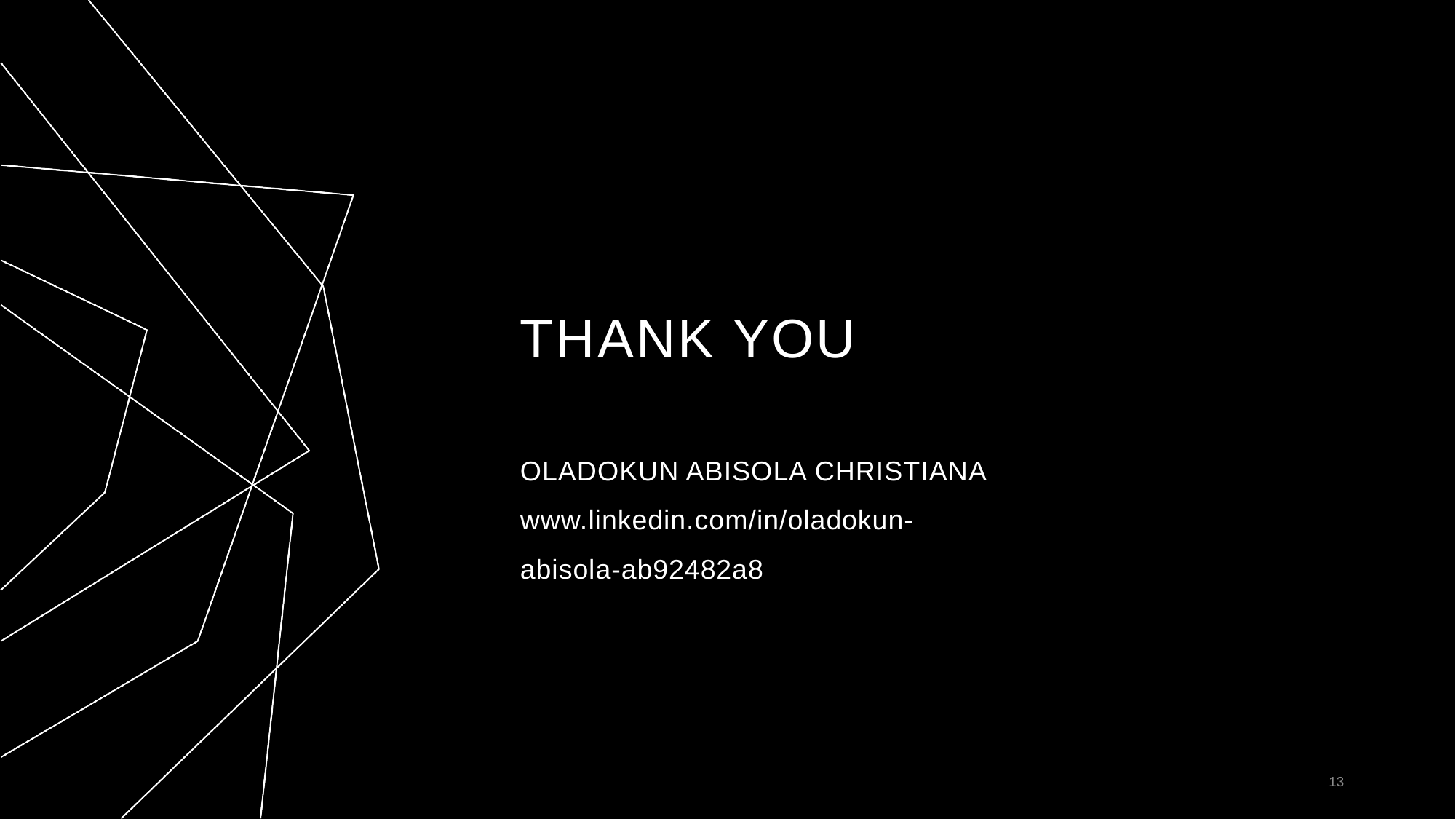

# THANK YOU
OLADOKUN ABISOLA CHRISTIANA www.linkedin.com/in/oladokun-abisola-ab92482a8
13